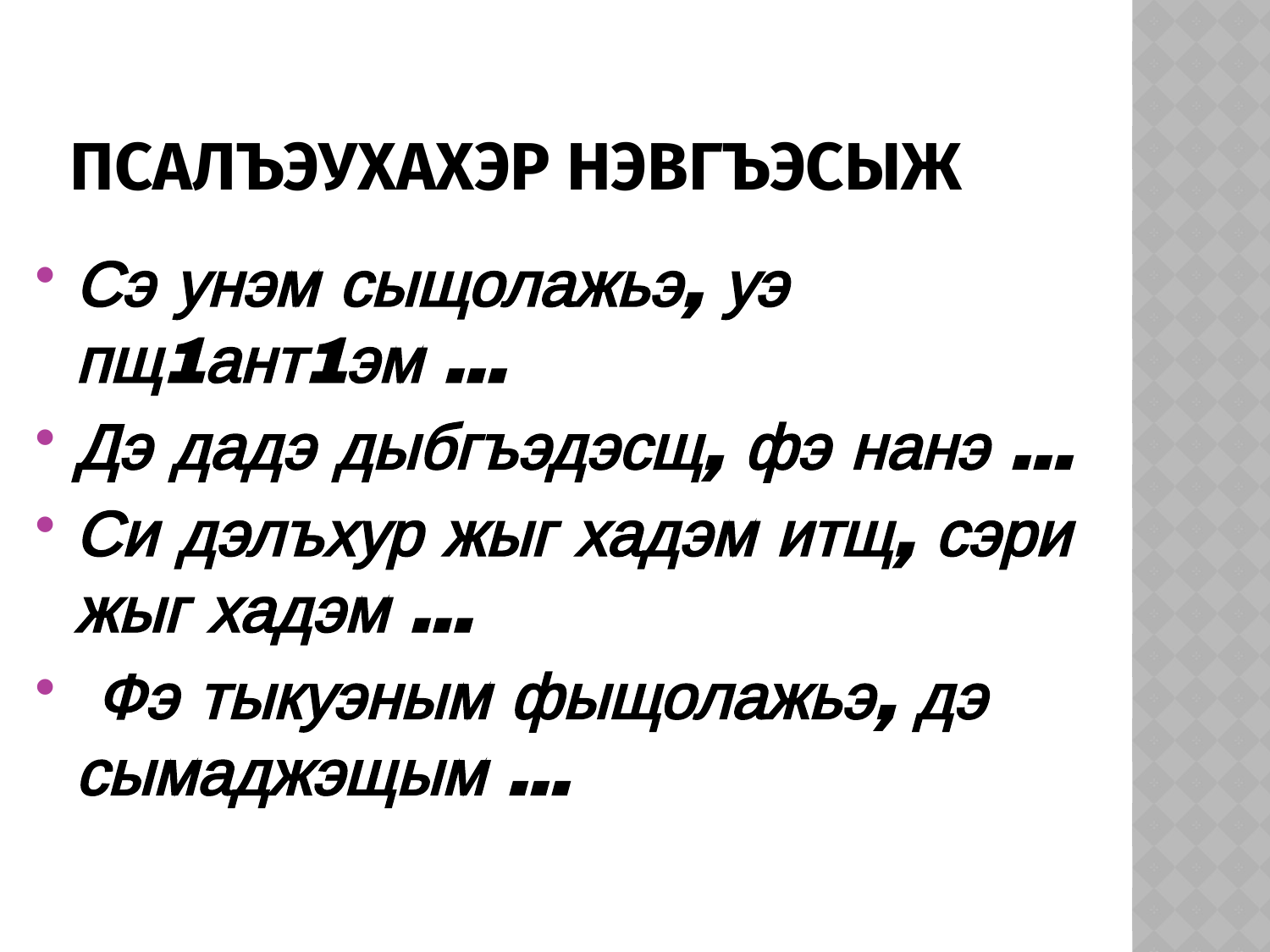

# Псалъэухахэр нэвгъэсыж
Сэ унэм сыщолажьэ, уэ пщ1ант1эм …
Дэ дадэ дыбгъэдэсщ, фэ нанэ …
Си дэлъхур жыг хадэм итщ, сэри жыг хадэм …
 Фэ тыкуэным фыщолажьэ, дэ сымаджэщым …